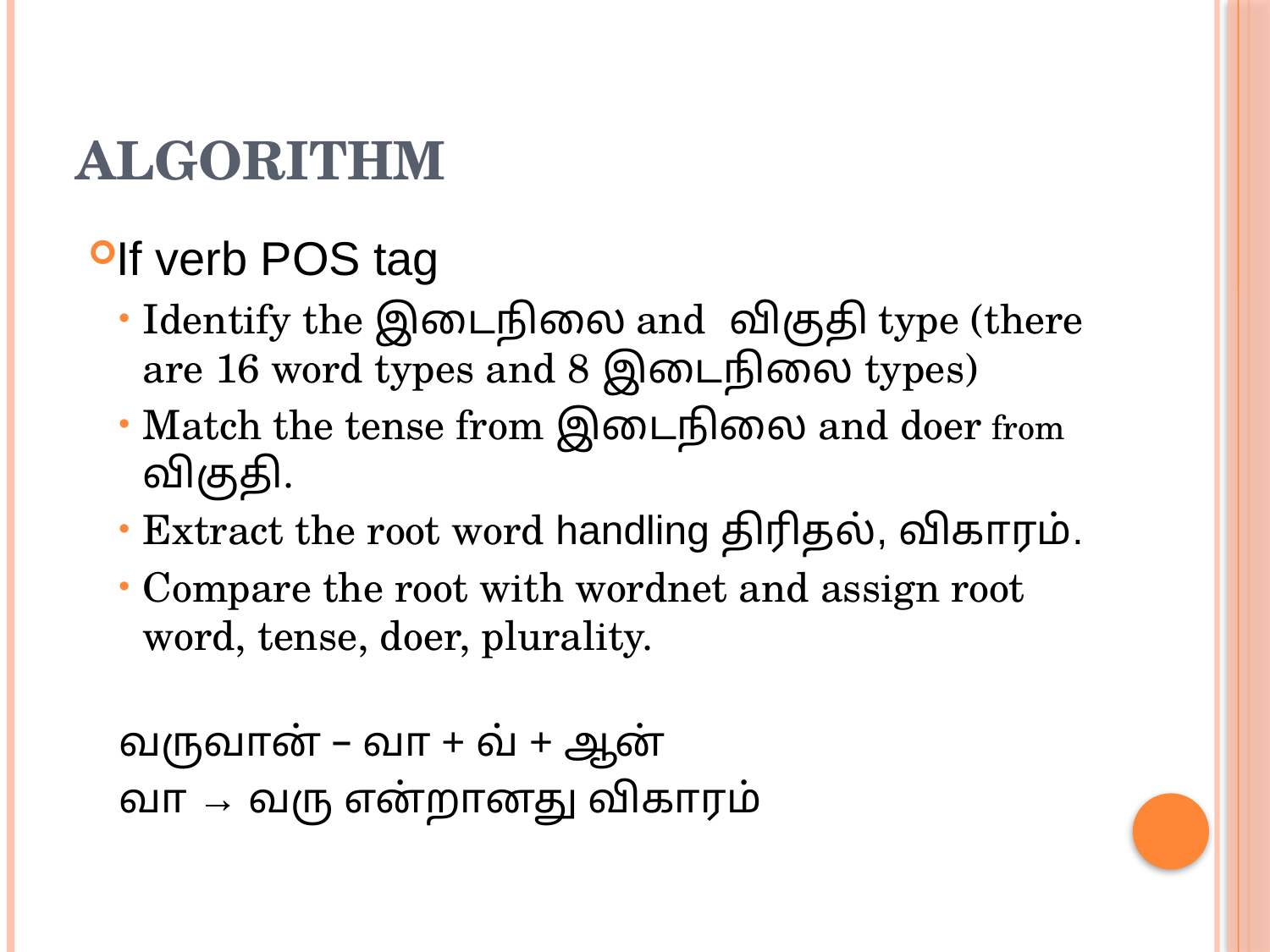

# Algorithm
If verb POS tag
Identify the இடைநிலை and  விகுதி type (there are 16 word types and 8 இடைநிலை types)
Match the tense from இடைநிலை and doer from விகுதி.
Extract the root word handling திரிதல், விகாரம்.
Compare the root with wordnet and assign root word, tense, doer, plurality.
வருவான் – வா + வ் + ஆன்
வா → வரு என்றானது விகாரம்